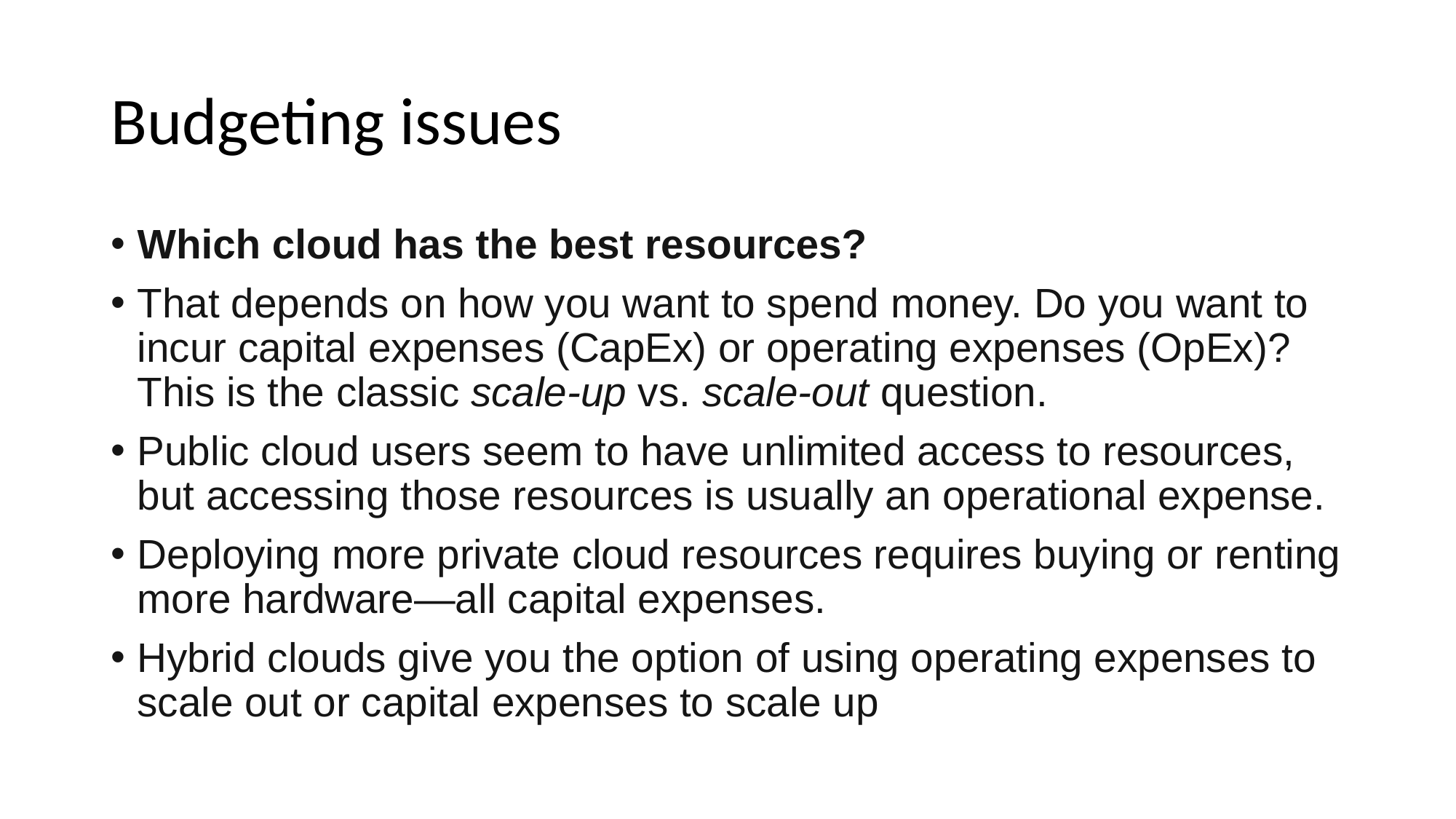

# Budgeting issues
Which cloud has the best resources?
That depends on how you want to spend money. Do you want to incur capital expenses (CapEx) or operating expenses (OpEx)? This is the classic scale-up vs. scale-out question.
Public cloud users seem to have unlimited access to resources, but accessing those resources is usually an operational expense.
Deploying more private cloud resources requires buying or renting more hardware—all capital expenses.
Hybrid clouds give you the option of using operating expenses to scale out or capital expenses to scale up